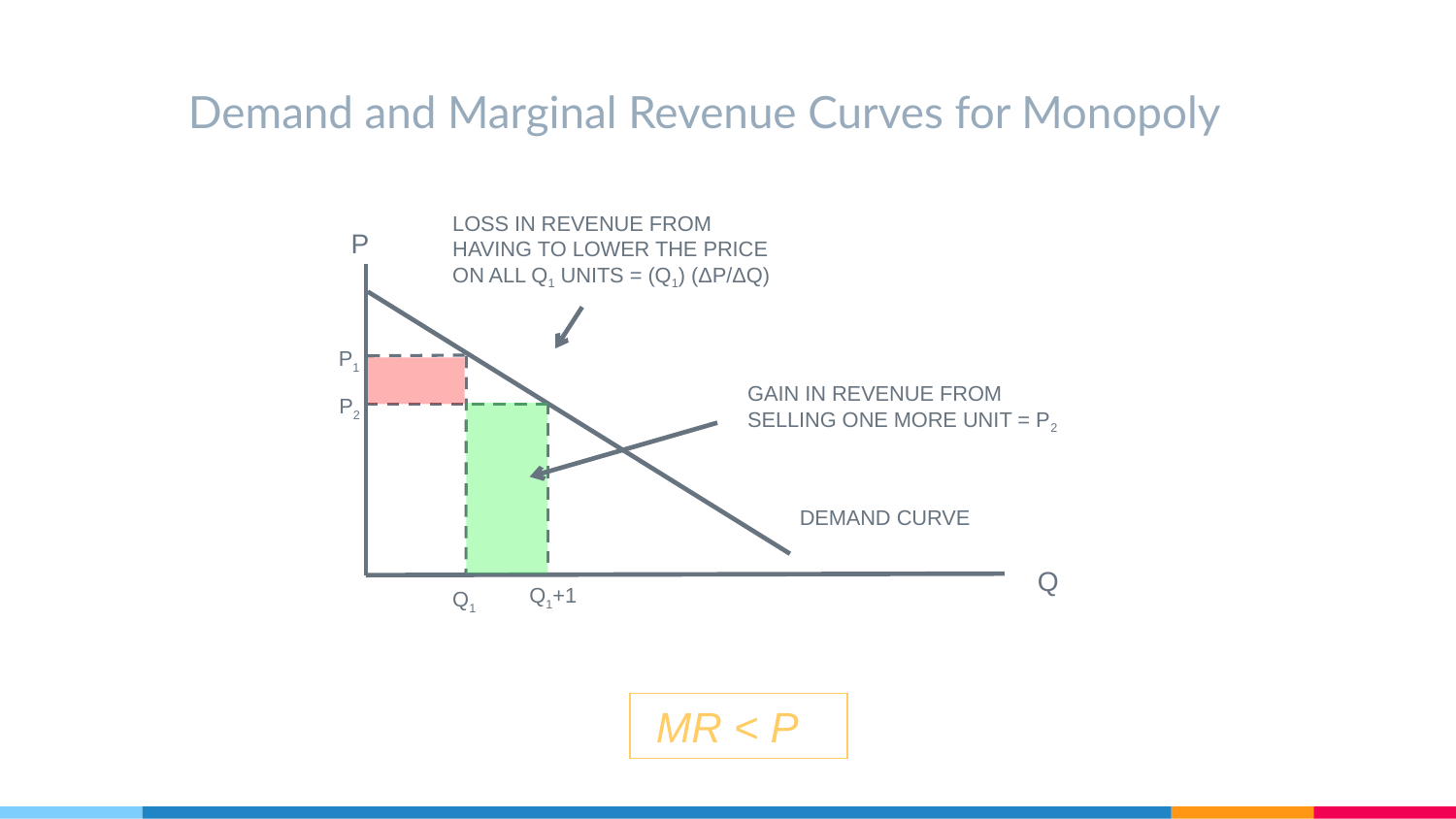

Demand and Marginal Revenue Curves for Monopoly
LOSS IN REVENUE FROM HAVING TO LOWER THE PRICE ON ALL Q1 UNITS = (Q1) (ΔP/ΔQ)
P
P1

GAIN IN REVENUE FROM SELLING ONE MORE UNIT = P2
P2

DEMAND CURVE
Q
Q1+1
Q1
 MR < P